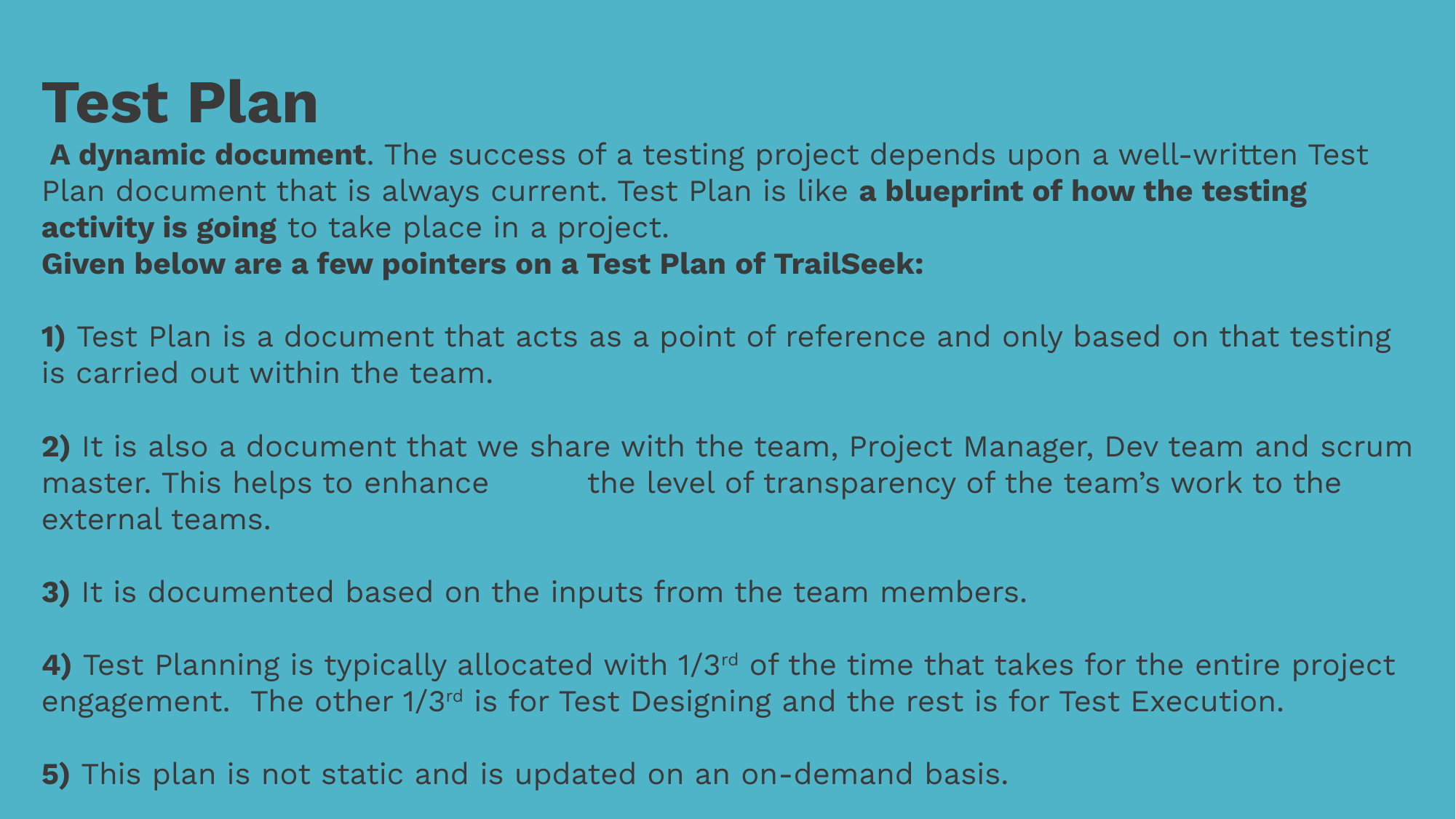

Test Plan
 A dynamic document. The success of a testing project depends upon a well-written Test Plan document that is always current. Test Plan is like a blueprint of how the testing activity is going to take place in a project.
Given below are a few pointers on a Test Plan of TrailSeek:

1) Test Plan is a document that acts as a point of reference and only based on that testing is carried out within the team.

2) It is also a document that we share with the team, Project Manager, Dev team and scrum master. This helps to enhance 	the level of transparency of the team’s work to the external teams.

3) It is documented based on the inputs from the team members.

4) Test Planning is typically allocated with 1/3rd of the time that takes for the entire project engagement.  The other 1/3rd is for Test Designing and the rest is for Test Execution.

5) This plan is not static and is updated on an on-demand basis.

6) The more detailed and comprehensive the plan is, the more successful will be the testing activity.